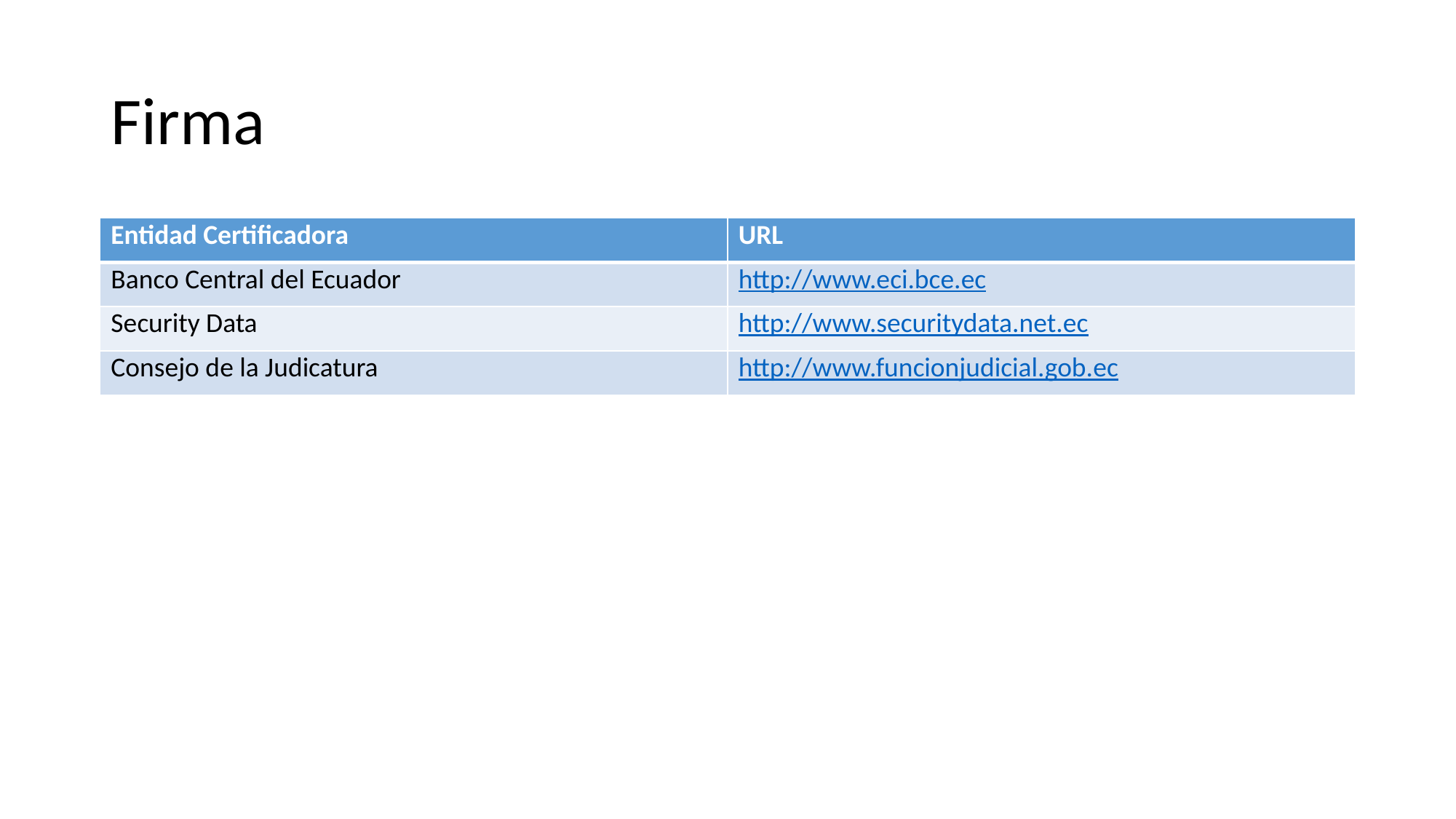

# Firma
| Entidad Certificadora | URL |
| --- | --- |
| Banco Central del Ecuador | http://www.eci.bce.ec |
| Security Data | http://www.securitydata.net.ec |
| Consejo de la Judicatura | http://www.funcionjudicial.gob.ec |